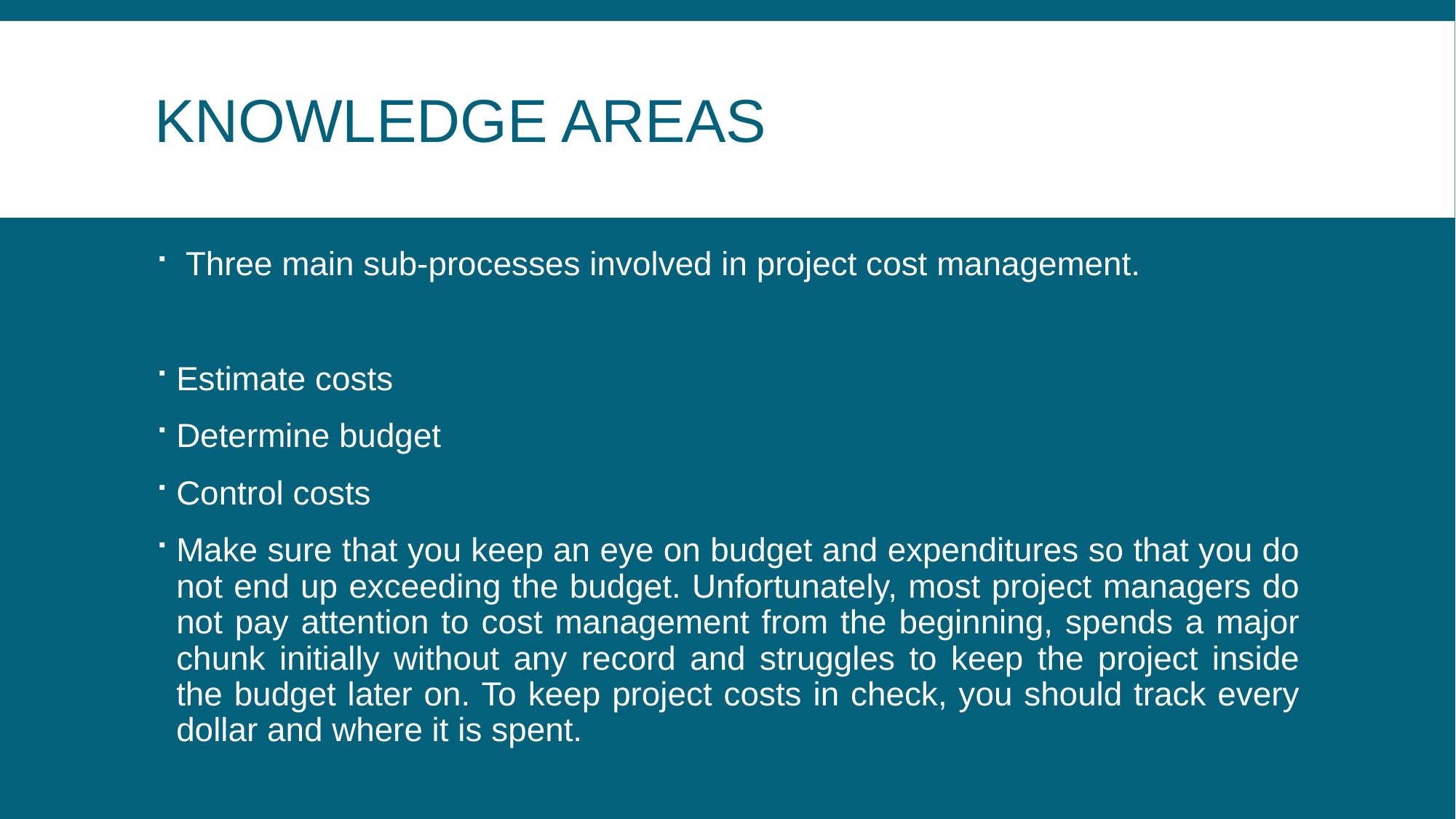

# Knowledge areas
 Three main sub-processes involved in project cost management.

Estimate costs
Determine budget
Control costs
Make sure that you keep an eye on budget and expenditures so that you do not end up exceeding the budget. Unfortunately, most project managers do not pay attention to cost management from the beginning, spends a major chunk initially without any record and struggles to keep the project inside the budget later on. To keep project costs in check, you should track every dollar and where it is spent.